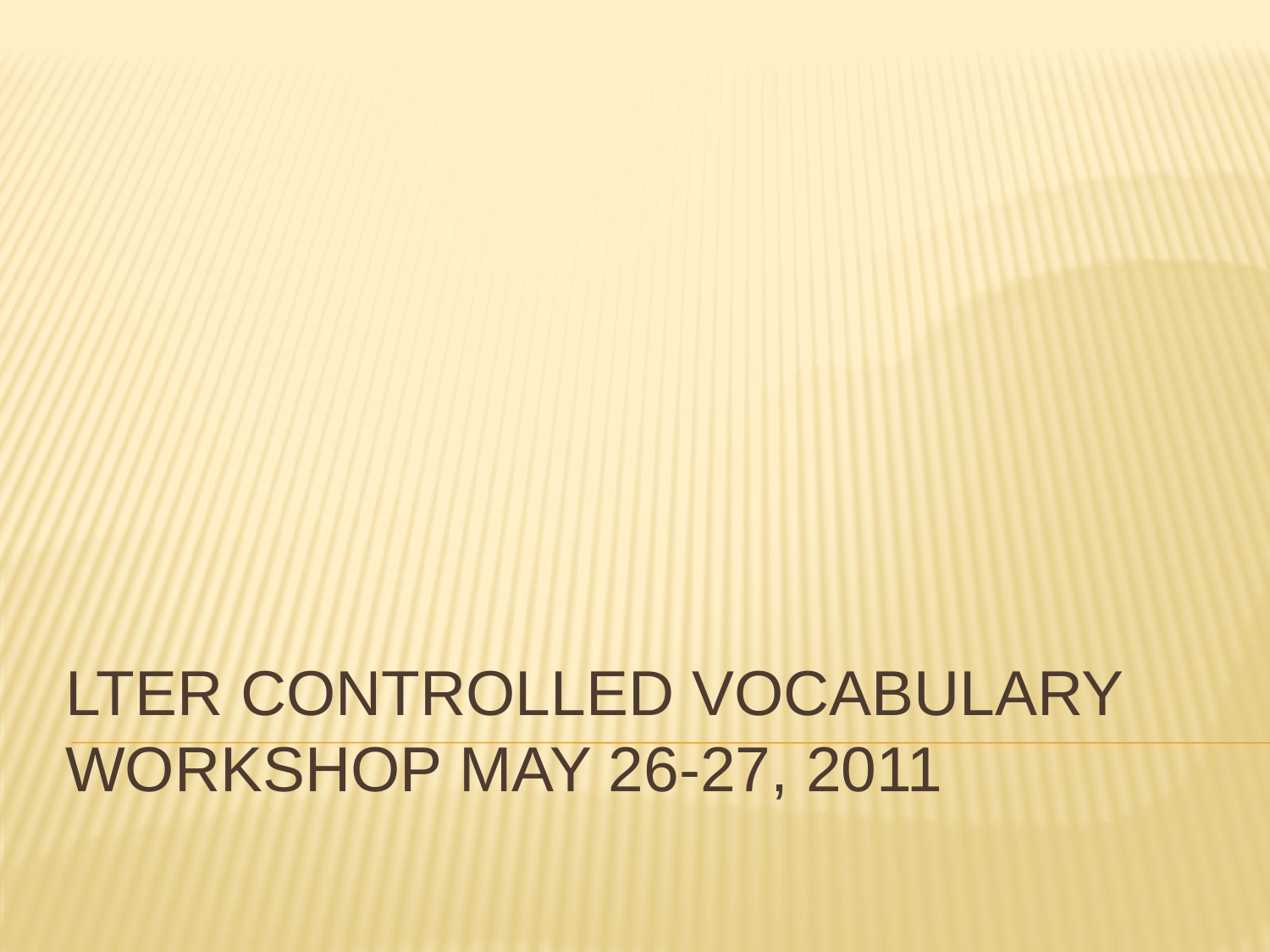

# LTER Controlled Vocabulary Workshop May 26-27, 2011